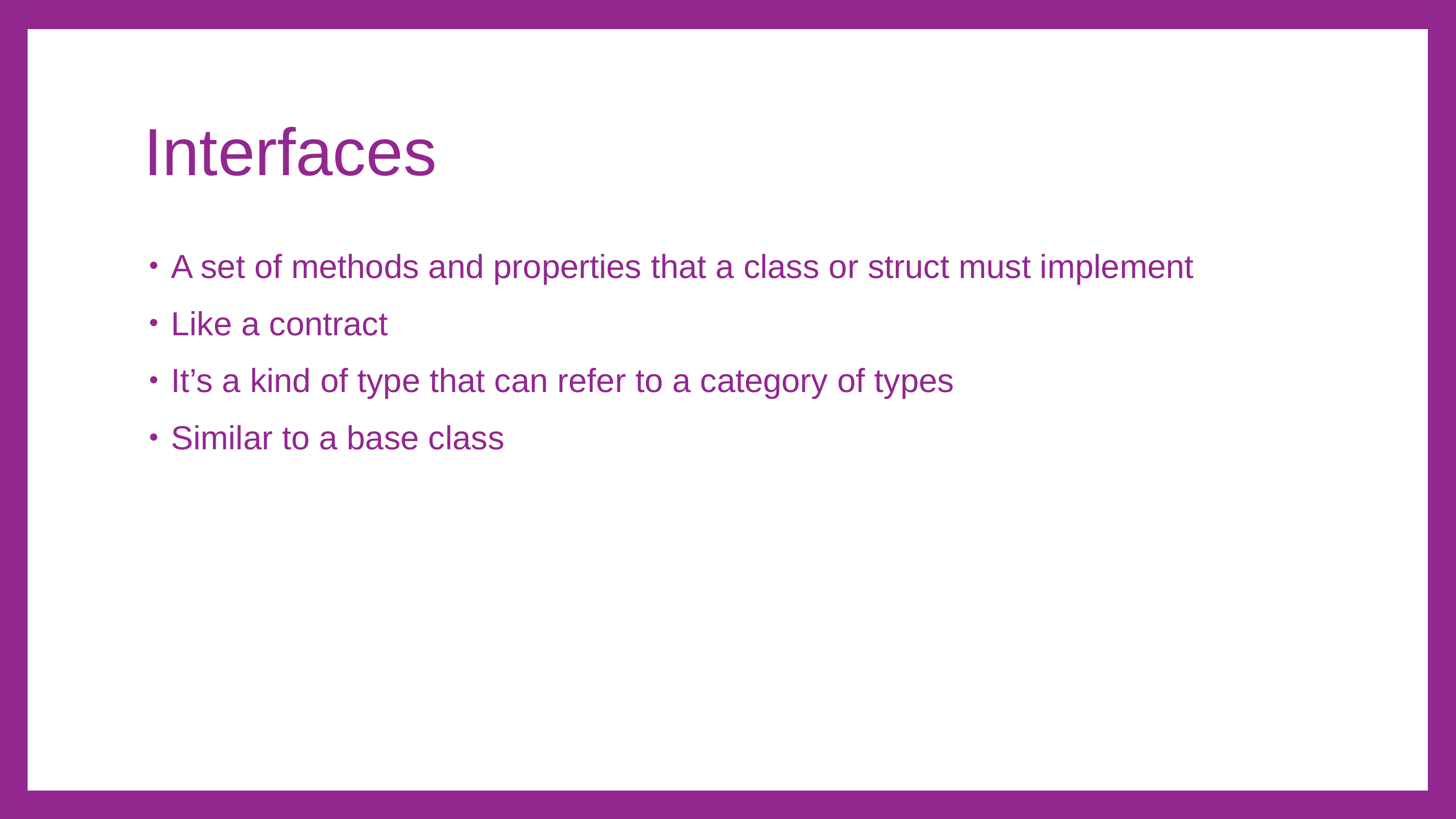

# Interfaces
A set of methods and properties that a class or struct must implement
Like a contract
It’s a kind of type that can refer to a category of types
Similar to a base class